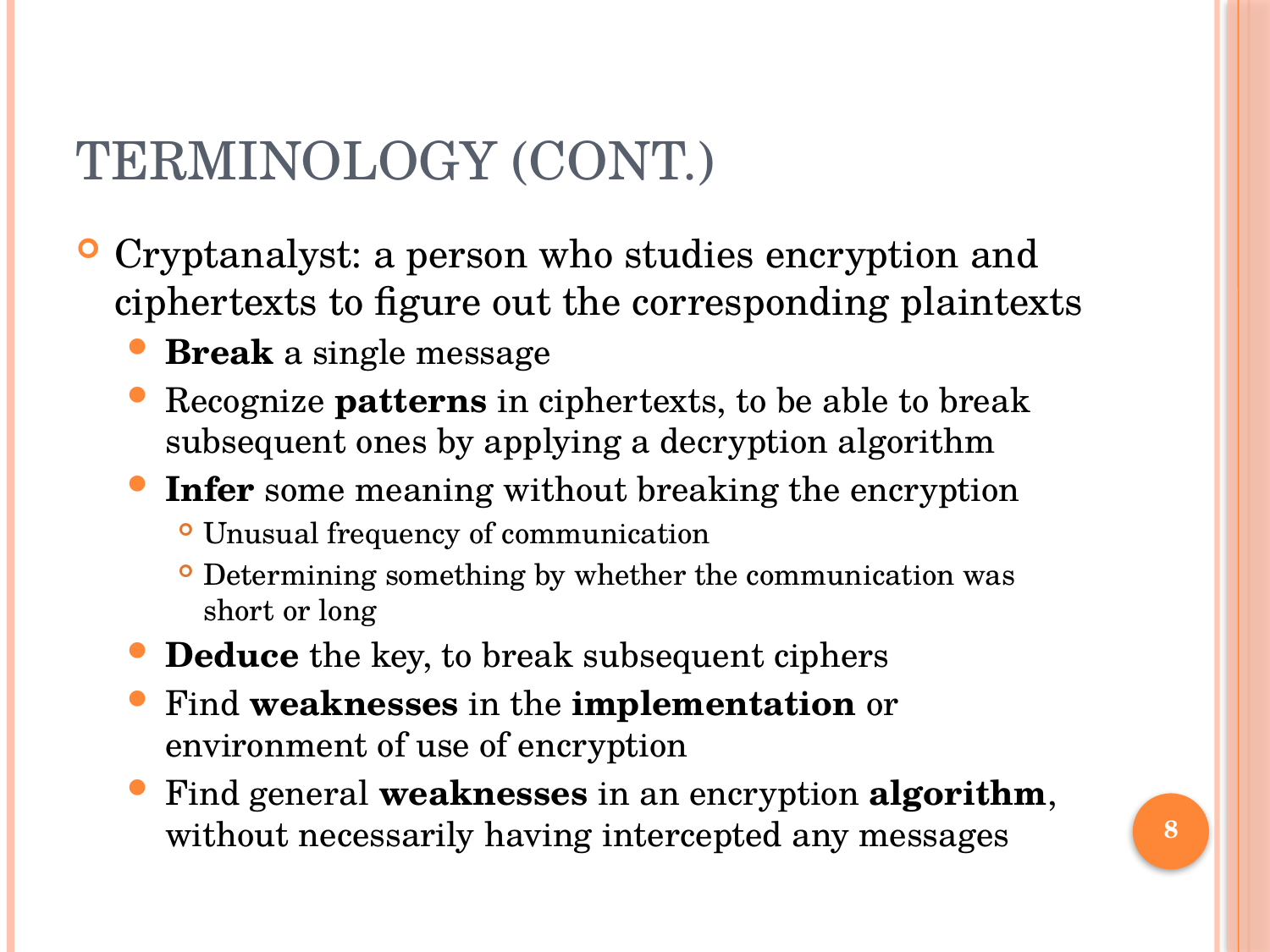

# Terminology (Cont.)
Cryptanalyst: a person who studies encryption and ciphertexts to figure out the corresponding plaintexts
Break a single message
Recognize patterns in ciphertexts, to be able to break subsequent ones by applying a decryption algorithm
Infer some meaning without breaking the encryption
Unusual frequency of communication
Determining something by whether the communication was short or long
Deduce the key, to break subsequent ciphers
Find weaknesses in the implementation or environment of use of encryption
Find general weaknesses in an encryption algorithm, without necessarily having intercepted any messages
8